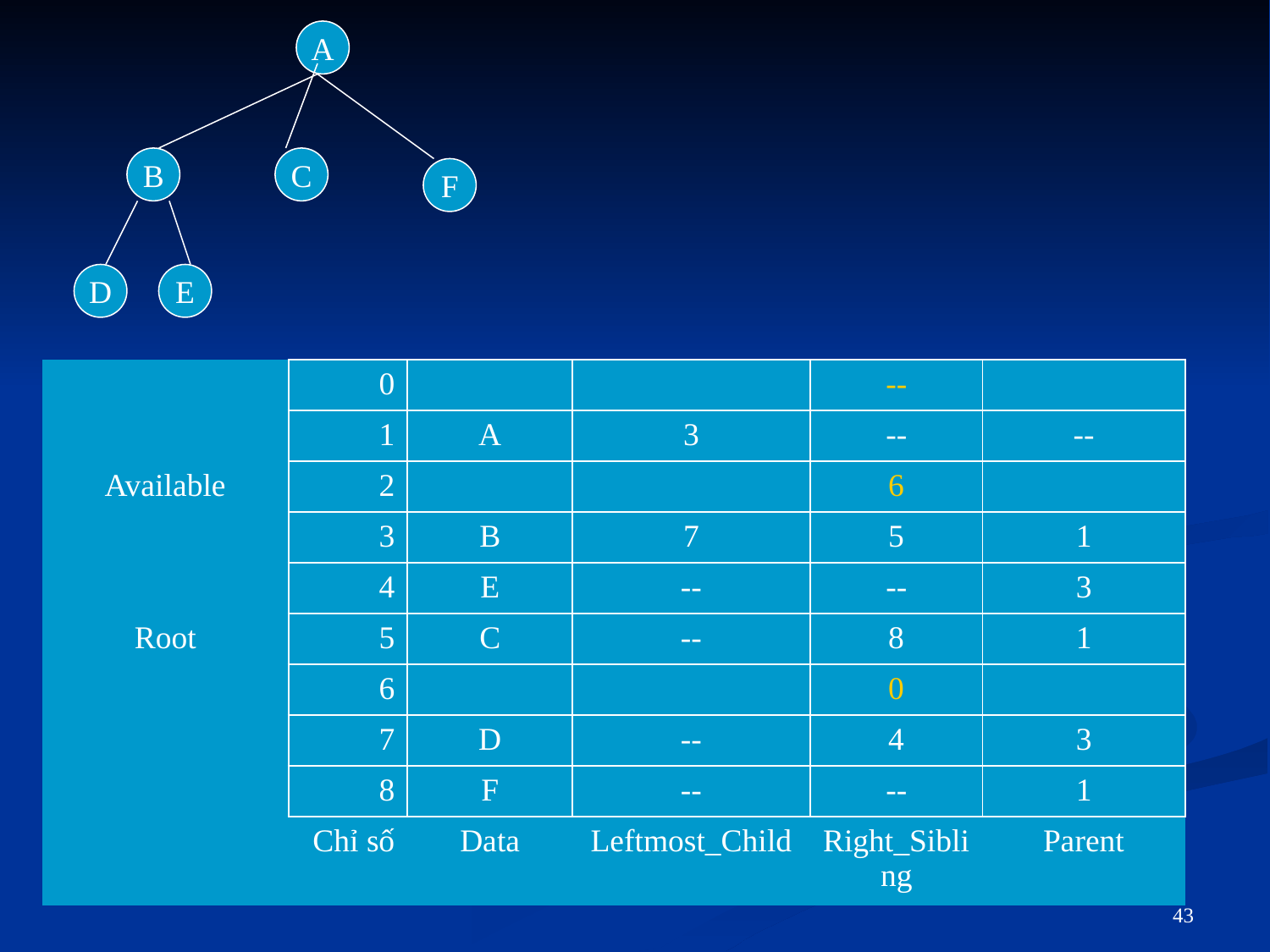

A

B
C
F

D
E
|  | 0 |  |  | -- |  |
| --- | --- | --- | --- | --- | --- |
|  | 1 | A | 3 | -- | -- |
| Available | 2 |  |  | 6 |  |
|  | 3 | B | 7 | 5 | 1 |
|  | 4 | E | -- | -- | 3 |
| Root | 5 | C | -- | 8 | 1 |
|  | 6 |  |  | 0 |  |
|  | 7 | D | -- | 4 | 3 |
|  | 8 | F | -- | -- | 1 |
|  | Chỉ số | Data | Leftmost\_Child | Right\_Sibling | Parent |
43